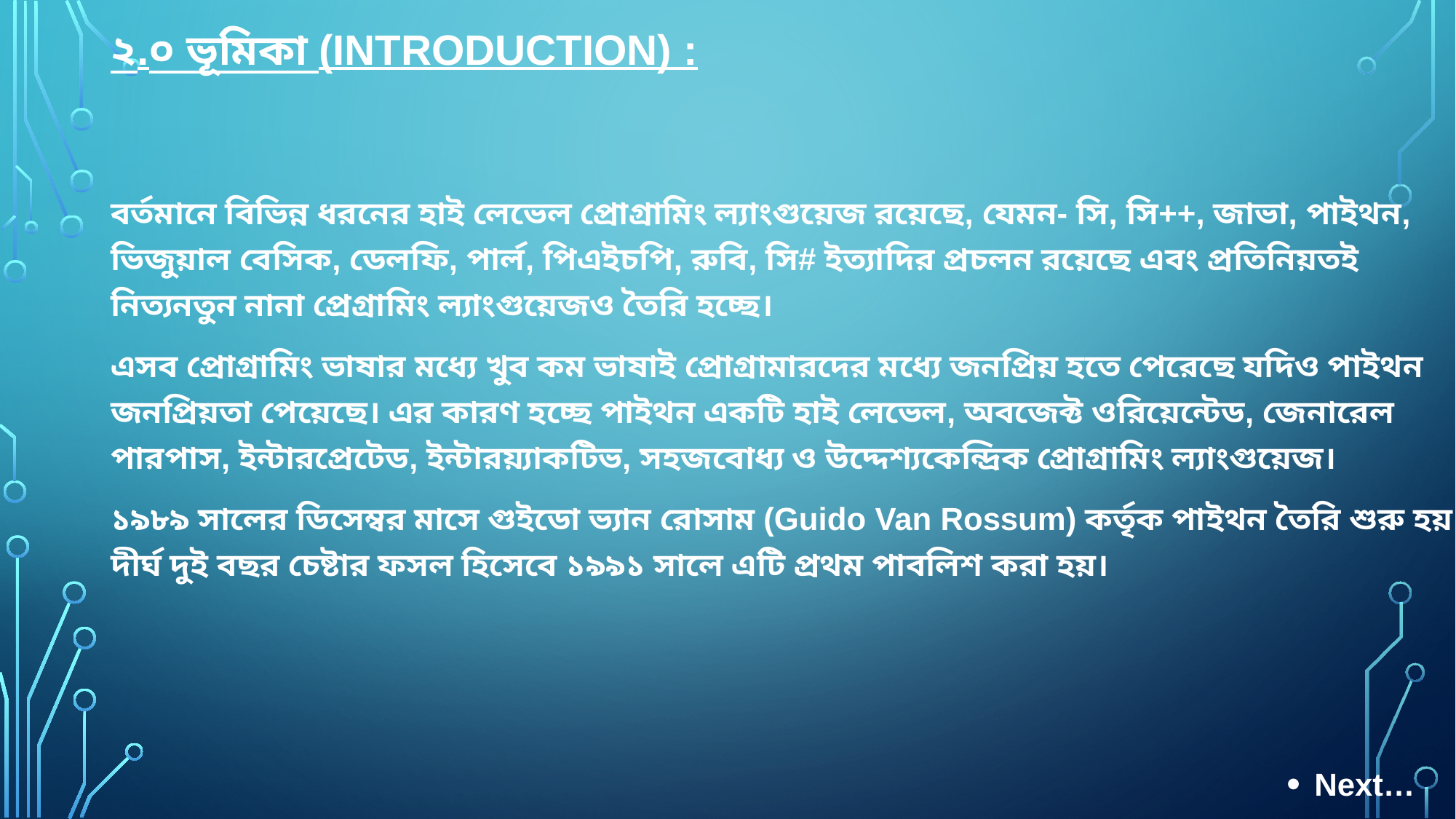

# ২.০ ভূমিকা (Introduction) :
বর্তমানে বিভিন্ন ধরনের হাই লেভেল প্রোগ্রামিং ল্যাংগুয়েজ রয়েছে, যেমন- সি, সি++, জাভা, পাইথন, ভিজুয়াল বেসিক, ডেলফি, পার্ল, পিএইচপি, রুবি, সি# ইত্যাদির প্রচলন রয়েছে এবং প্রতিনিয়তই নিত্যনতুন নানা প্রেগ্রামিং ল্যাংগুয়েজও তৈরি হচ্ছে।
এসব প্রোগ্রামিং ভাষার মধ্যে খুব কম ভাষাই প্রোগ্রামারদের মধ্যে জনপ্রিয় হতে পেরেছে যদিও পাইথন জনপ্রিয়তা পেয়েছে। এর কারণ হচ্ছে পাইথন একটি হাই লেভেল, অবজেক্ট ওরিয়েন্টেড, জেনারেল পারপাস, ইন্টারপ্রেটেড, ইন্টারয়্যাকটিভ, সহজবোধ্য ও উদ্দেশ্যকেন্দ্রিক প্রোগ্রামিং ল্যাংগুয়েজ।
১৯৮৯ সালের ডিসেম্বর মাসে গুইডো ভ্যান রোসাম (Guido Van Rossum) কর্তৃক পাইথন তৈরি শুরু হয়। দীর্ঘ দুই বছর চেষ্টার ফসল হিসেবে ১৯৯১ সালে এটি প্রথম পাবলিশ করা হয়।
Next…